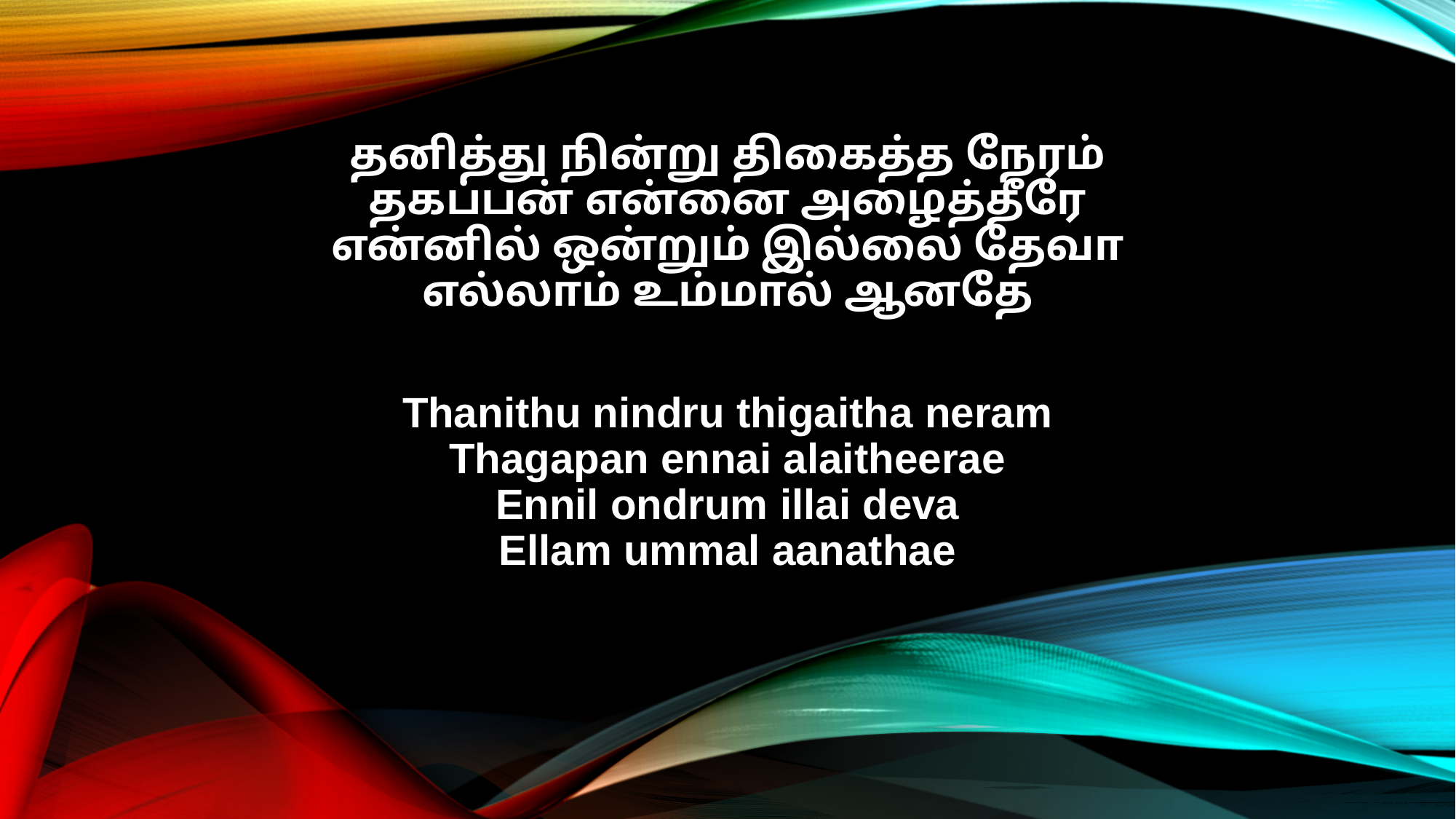

தனித்து நின்று திகைத்த நேரம்
தகப்பன் என்னை அழைத்தீரே
என்னில் ஒன்றும் இல்லை தேவா
எல்லாம் உம்மால் ஆனதே

Thanithu nindru thigaitha neram
Thagapan ennai alaitheerae
Ennil ondrum illai deva
Ellam ummal aanathae